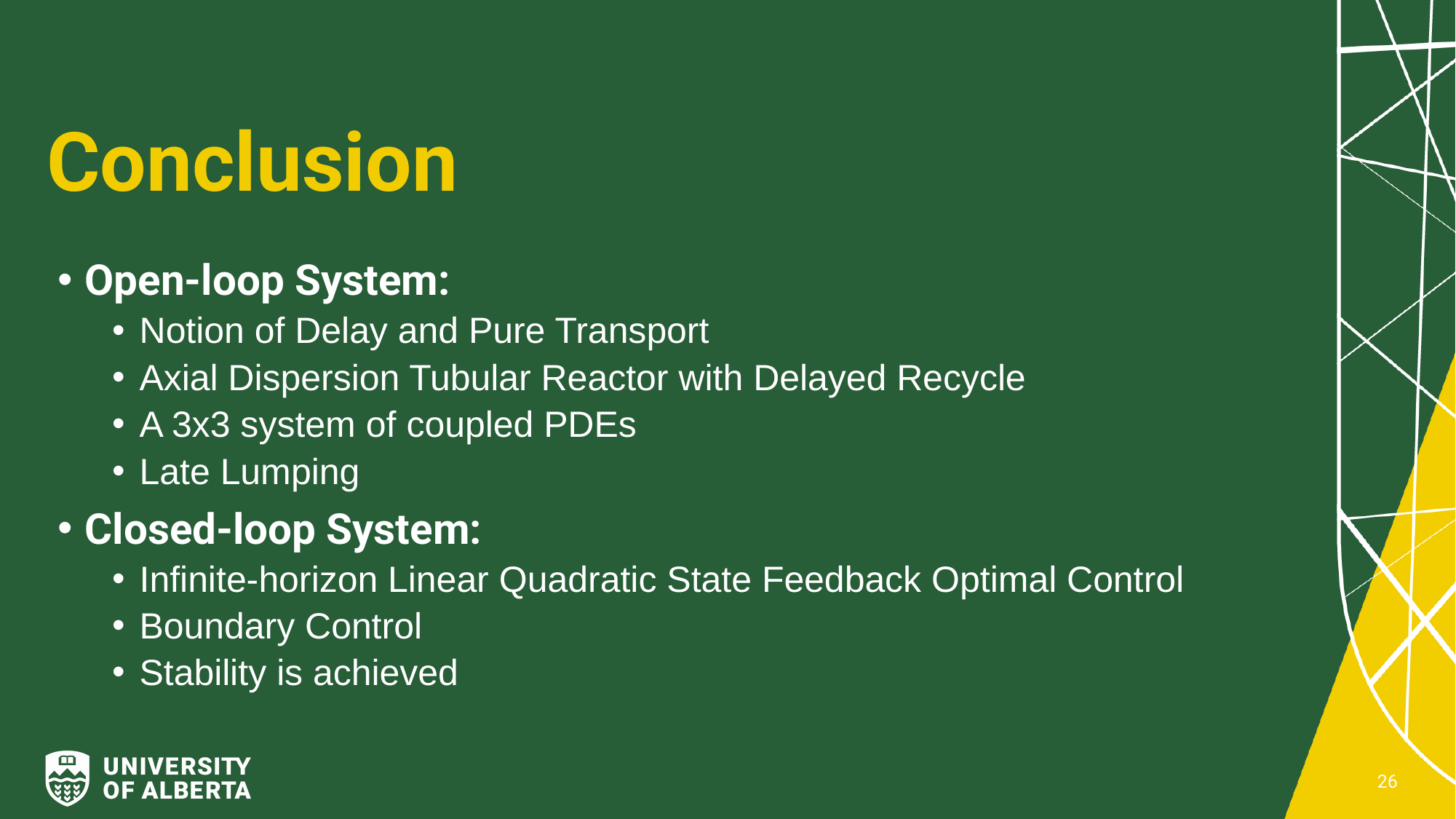

Conclusion
Open-loop System:
Notion of Delay and Pure Transport
Axial Dispersion Tubular Reactor with Delayed Recycle
A 3x3 system of coupled PDEs
Late Lumping
Closed-loop System:
Infinite-horizon Linear Quadratic State Feedback Optimal Control
Boundary Control
Stability is achieved
26